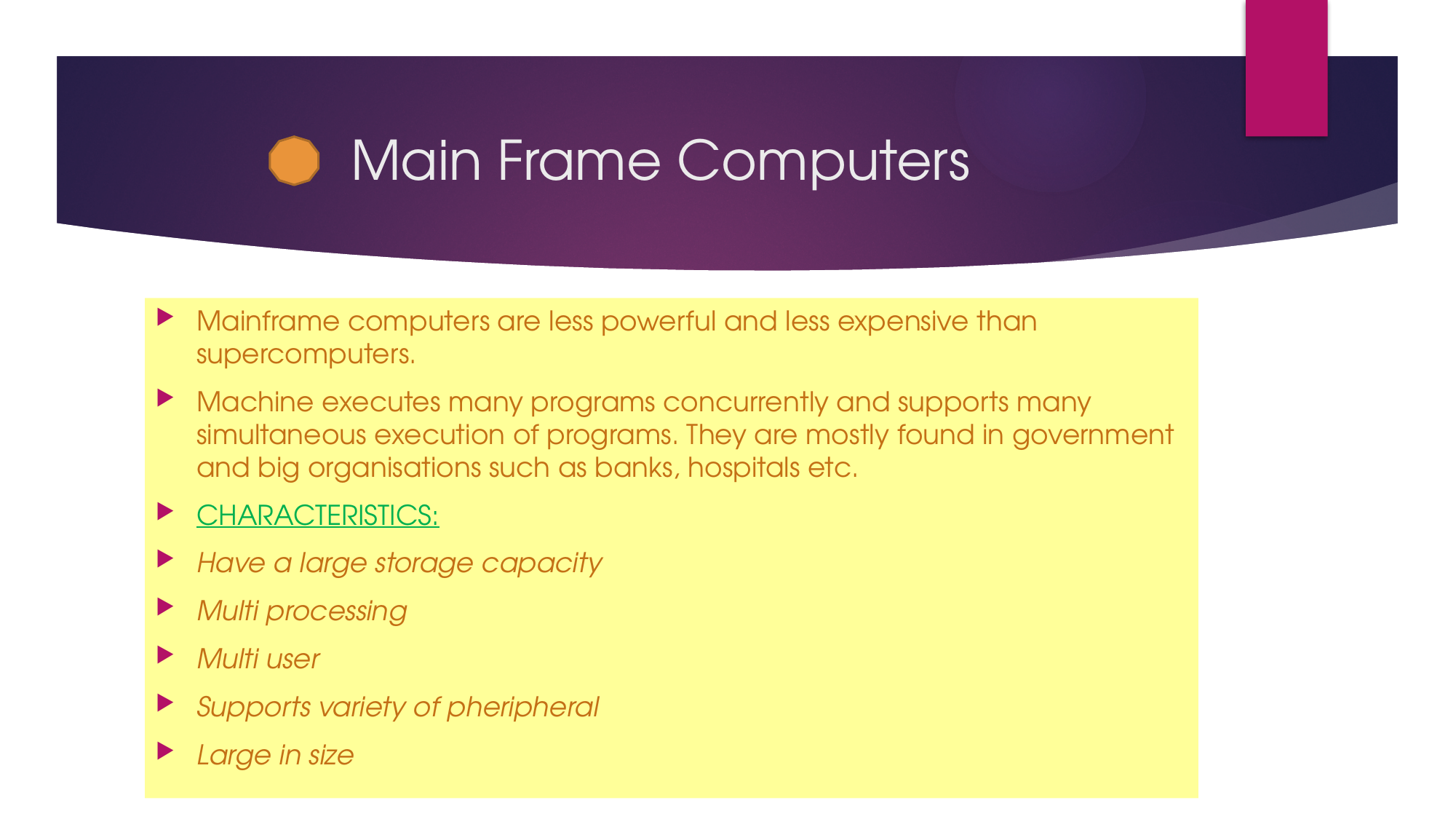

# Main Frame Computers

Mainframe computers are less powerful and less expensive than supercomputers.
Machine executes many programs concurrently and supports many simultaneous execution of programs. They are mostly found in government and big organisations such as banks, hospitals etc.
CHARACTERISTICS:
Have a large storage capacity
Multi processing
Multi user
Supports variety of pheripheral
Large in size